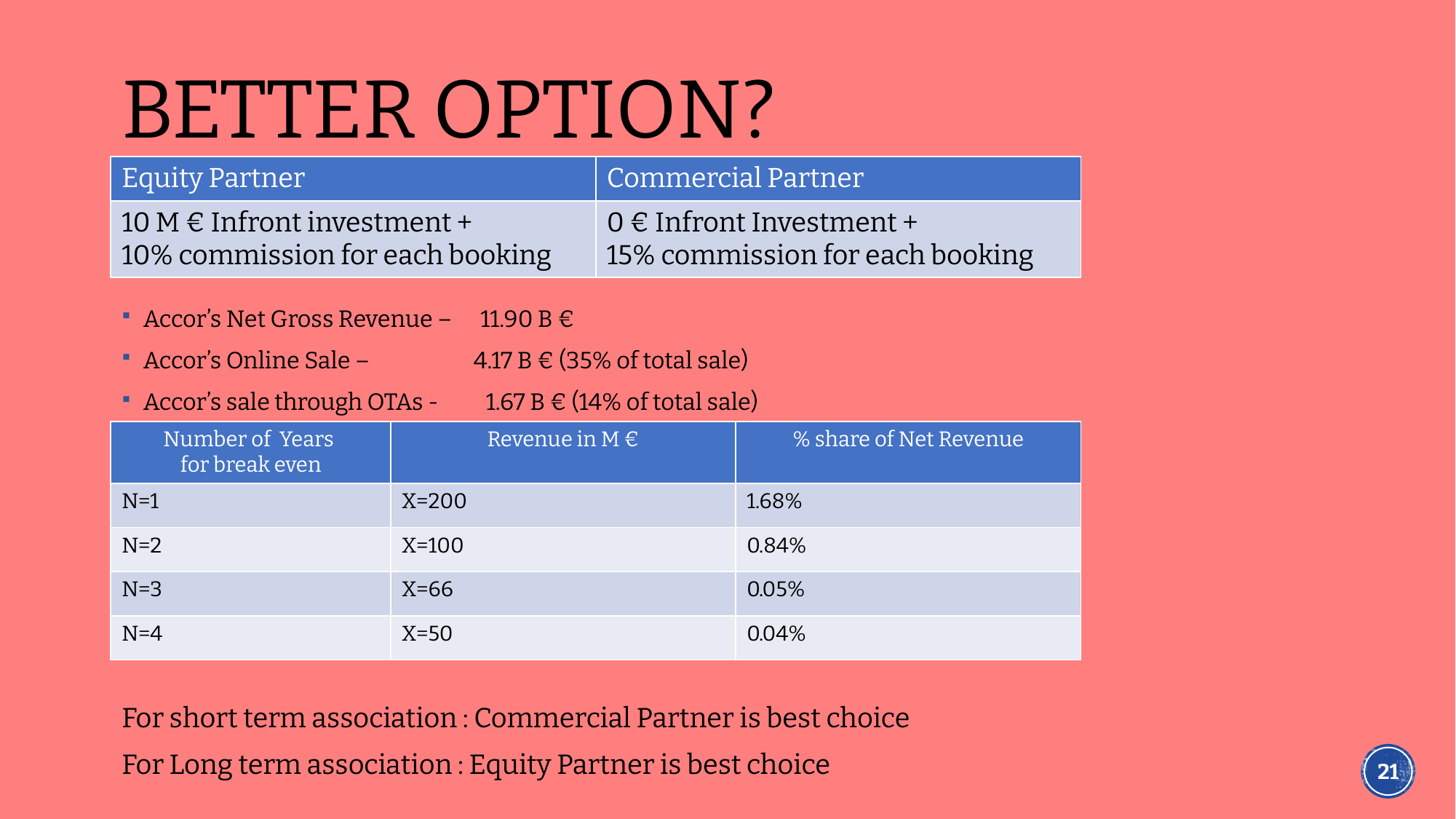

# Better option?
| Equity Partner | Commercial Partner |
| --- | --- |
| 10 M € Infront investment + 10% commission for each booking | 0 € Infront Investment + 15% commission for each booking |

Accor’s Net Gross Revenue –      11.90 B €
Accor’s Online Sale –                      4.17 B € (35% of total sale)
Accor’s sale through OTAs -          1.67 B € (14% of total sale)

For short term association : Commercial Partner is best choice
For Long term association : Equity Partner is best choice
| Number of Years for break even | Revenue in M € | % share of Net Revenue |
| --- | --- | --- |
| N=1 | X=200 | 1.68% |
| N=2 | X=100 | 0.84% |
| N=3 | X=66 | 0.05% |
| N=4 | X=50 | 0.04% |
21